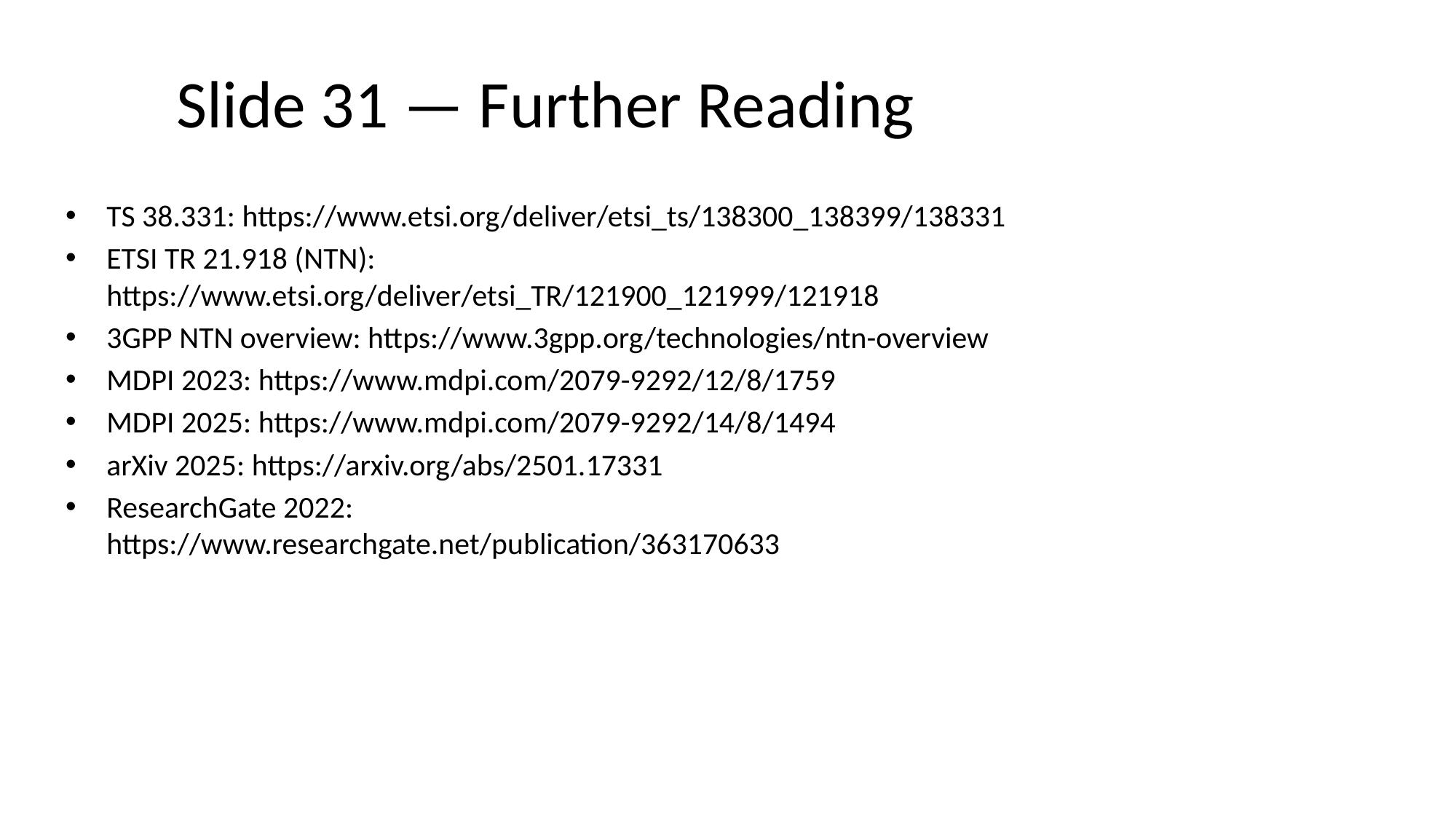

# Slide 31 — Further Reading
TS 38.331: https://www.etsi.org/deliver/etsi_ts/138300_138399/138331
ETSI TR 21.918 (NTN): https://www.etsi.org/deliver/etsi_TR/121900_121999/121918
3GPP NTN overview: https://www.3gpp.org/technologies/ntn-overview
MDPI 2023: https://www.mdpi.com/2079-9292/12/8/1759
MDPI 2025: https://www.mdpi.com/2079-9292/14/8/1494
arXiv 2025: https://arxiv.org/abs/2501.17331
ResearchGate 2022: https://www.researchgate.net/publication/363170633